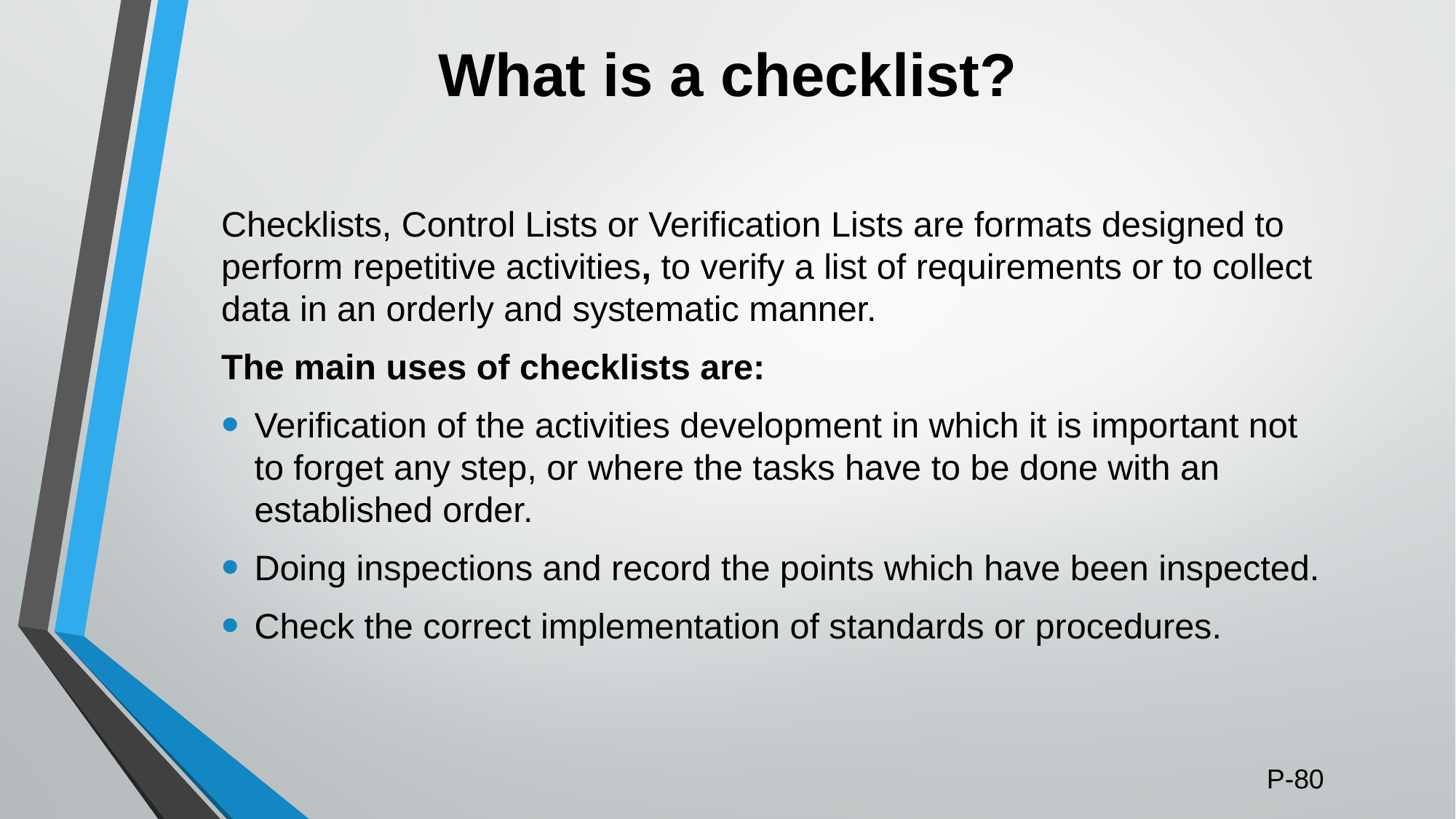

# What is a checklist?
Checklists, Control Lists or Verification Lists are formats designed to perform repetitive activities, to verify a list of requirements or to collect data in an orderly and systematic manner.
The main uses of checklists are:
Verification of the activities development in which it is important not to forget any step, or where the tasks have to be done with an established order.
Doing inspections and record the points which have been inspected.
Check the correct implementation of standards or procedures.

P-80